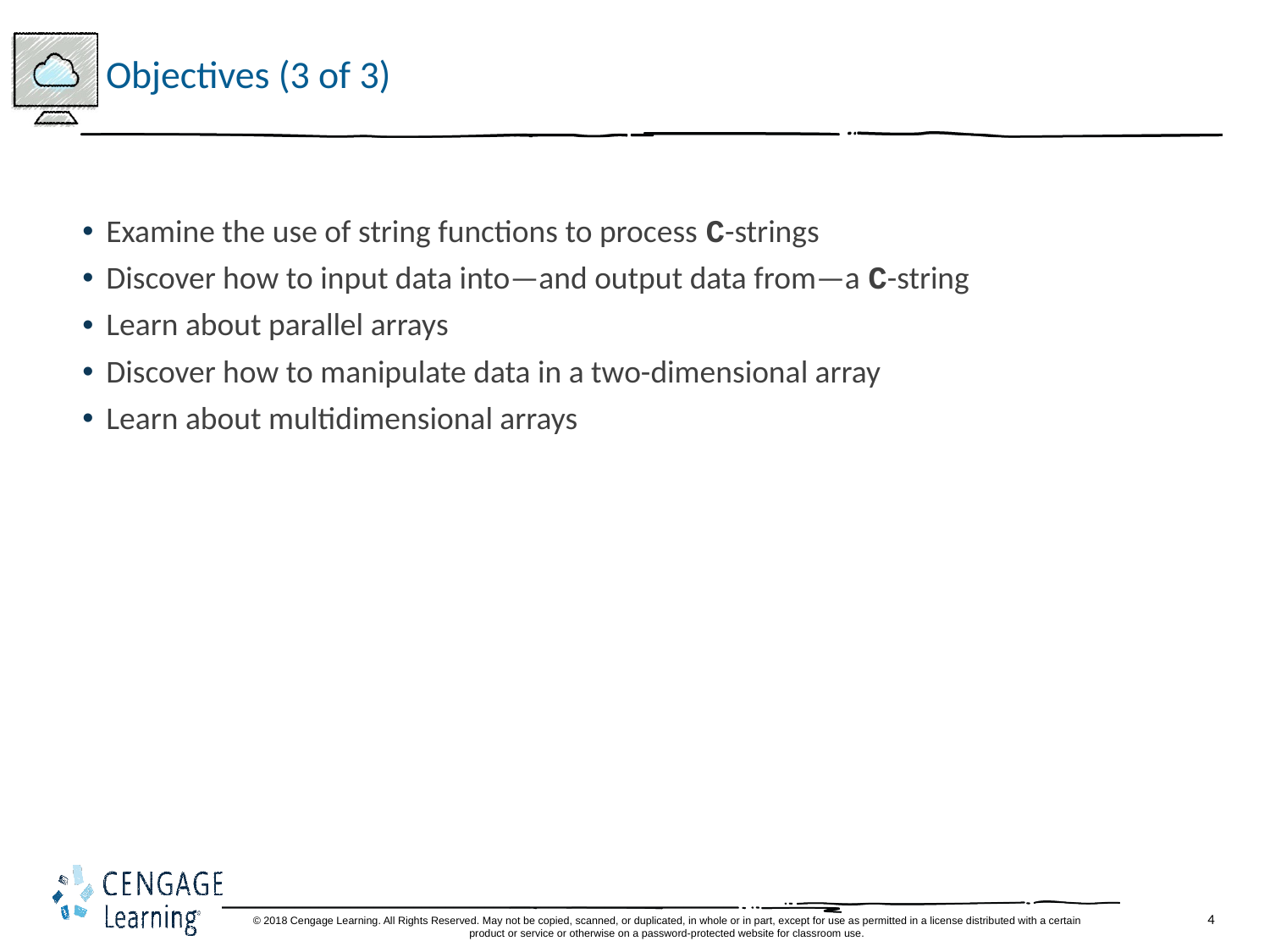

# Objectives (3 of 3)
Examine the use of string functions to process C-strings
Discover how to input data into—and output data from—a C-string
Learn about parallel arrays
Discover how to manipulate data in a two-dimensional array
Learn about multidimensional arrays